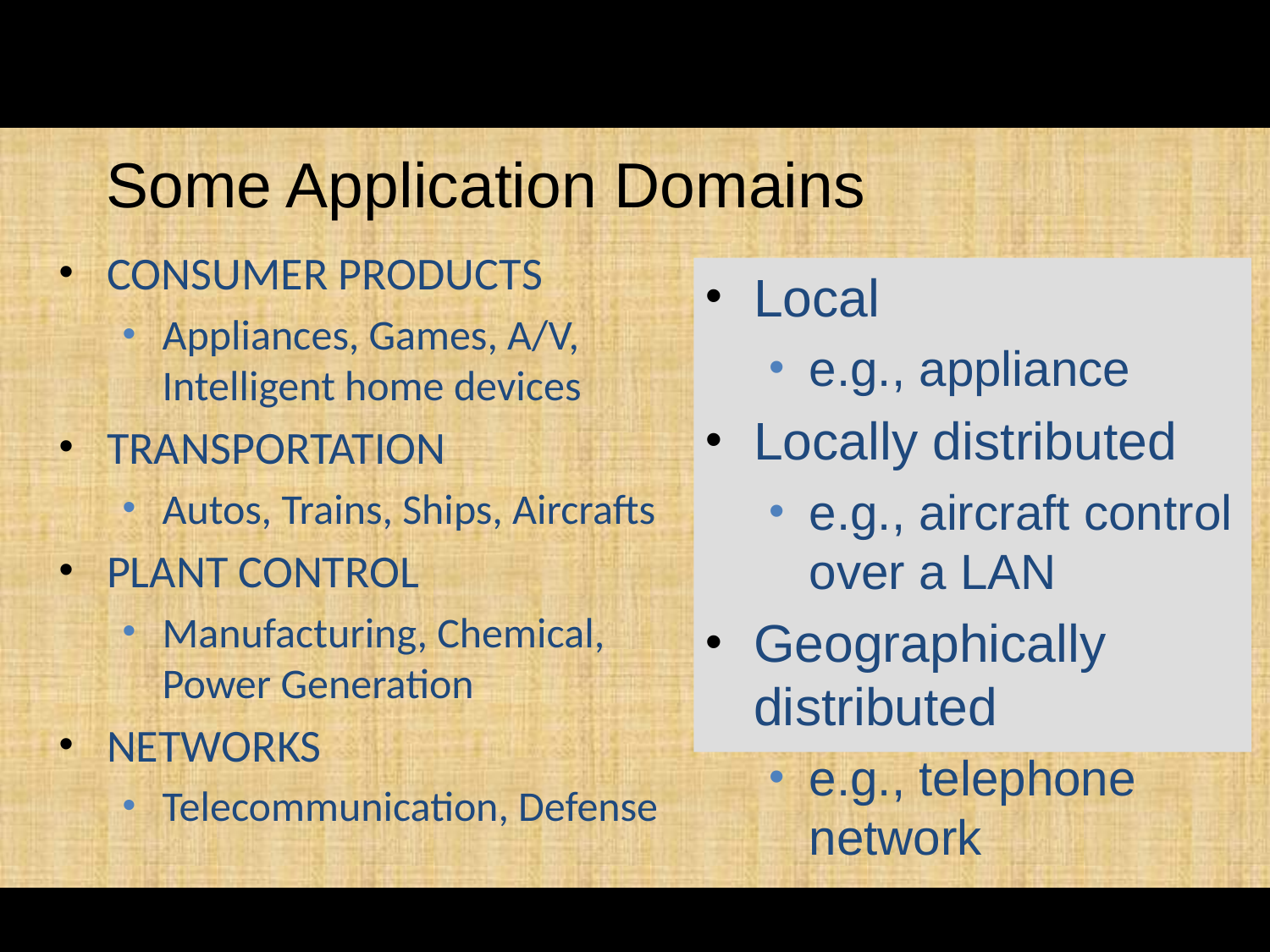

# Some Application Domains
CONSUMER PRODUCTS
Appliances, Games, A/V, Intelligent home devices
TRANSPORTATION
Autos, Trains, Ships, Aircrafts
PLANT CONTROL
Manufacturing, Chemical, Power Generation
NETWORKS
Telecommunication, Defense

Local
e.g., appliance
Locally distributed
e.g., aircraft control over a LAN
Geographically distributed
e.g., telephone network